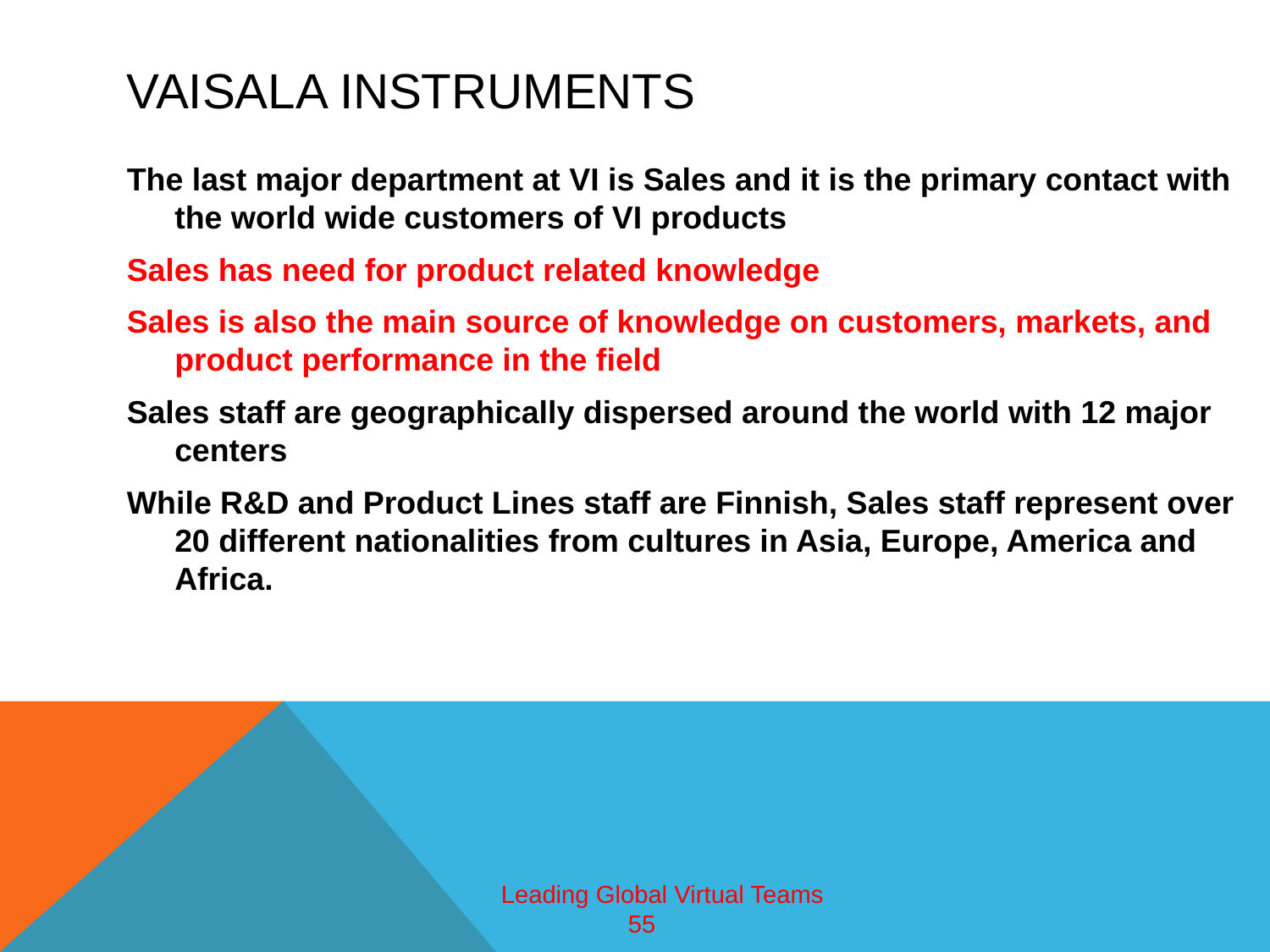

# Vaisala Instruments
The last major department at VI is Sales and it is the primary contact with the world wide customers of VI products
Sales has need for product related knowledge
Sales is also the main source of knowledge on customers, markets, and product performance in the field
Sales staff are geographically dispersed around the world with 12 major centers
While R&D and Product Lines staff are Finnish, Sales staff represent over 20 different nationalities from cultures in Asia, Europe, America and Africa.